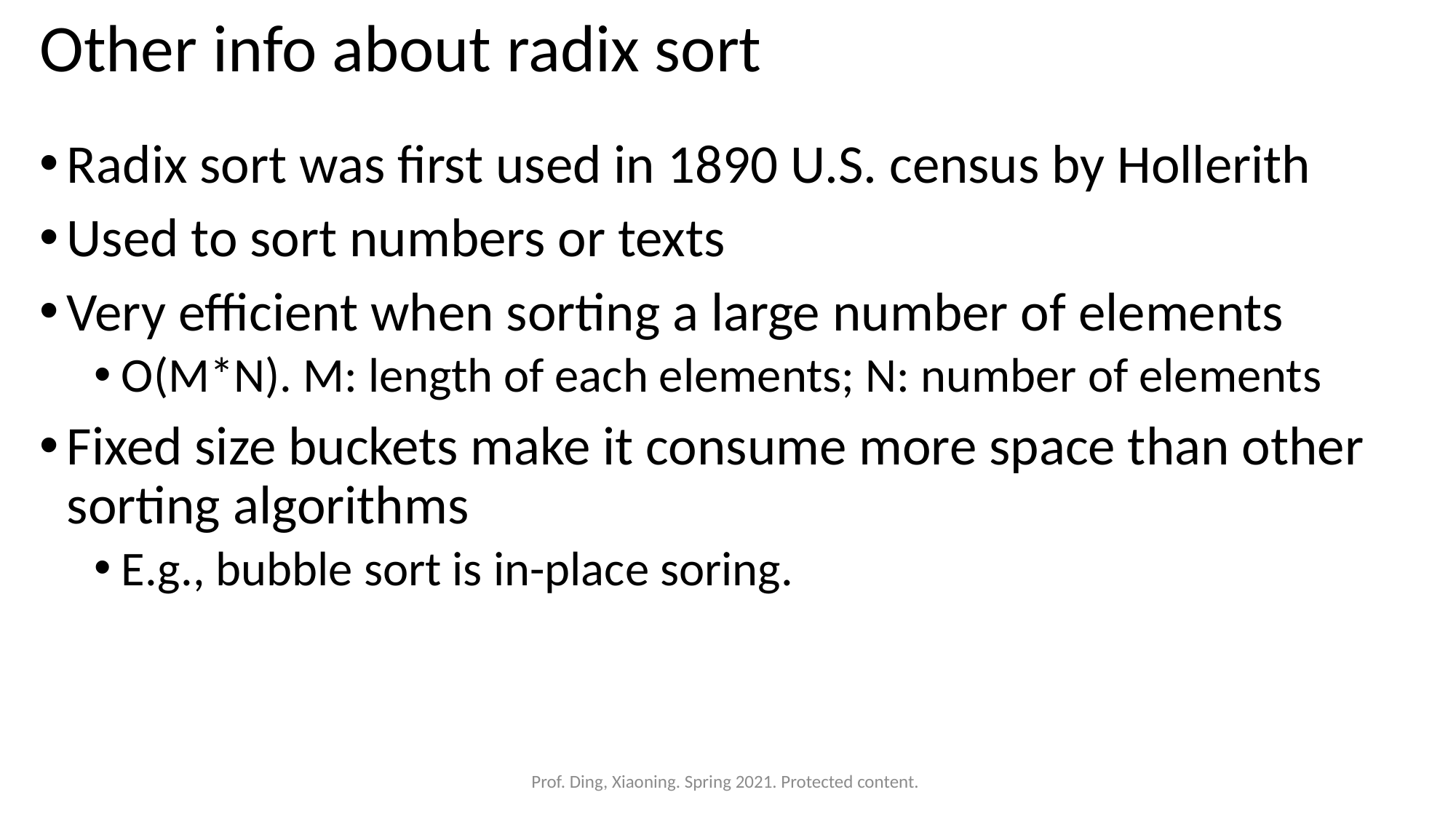

# Other info about radix sort
Radix sort was first used in 1890 U.S. census by Hollerith
Used to sort numbers or texts
Very efficient when sorting a large number of elements
O(M*N). M: length of each elements; N: number of elements
Fixed size buckets make it consume more space than other sorting algorithms
E.g., bubble sort is in-place soring.
Prof. Ding, Xiaoning. Spring 2021. Protected content.